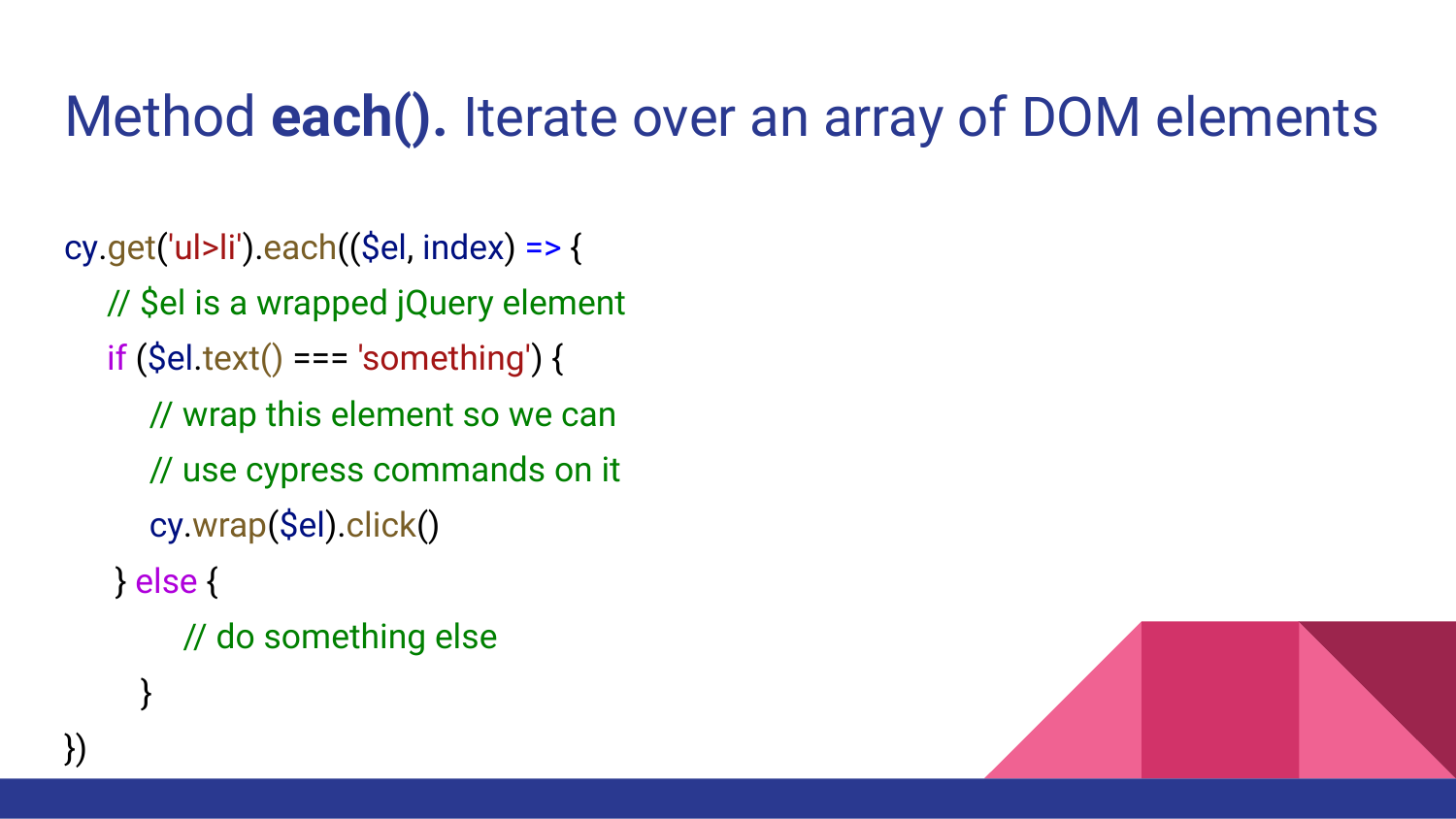

# Method each(). Iterate over an array of DOM elements
cy.get('ul>li').each(($el, index) => {
     // $el is a wrapped jQuery element
     if ($el.text() === 'something') {
          // wrap this element so we can
          // use cypress commands on it
          cy.wrap($el).click()
      } else {
              // do something else
         }
})